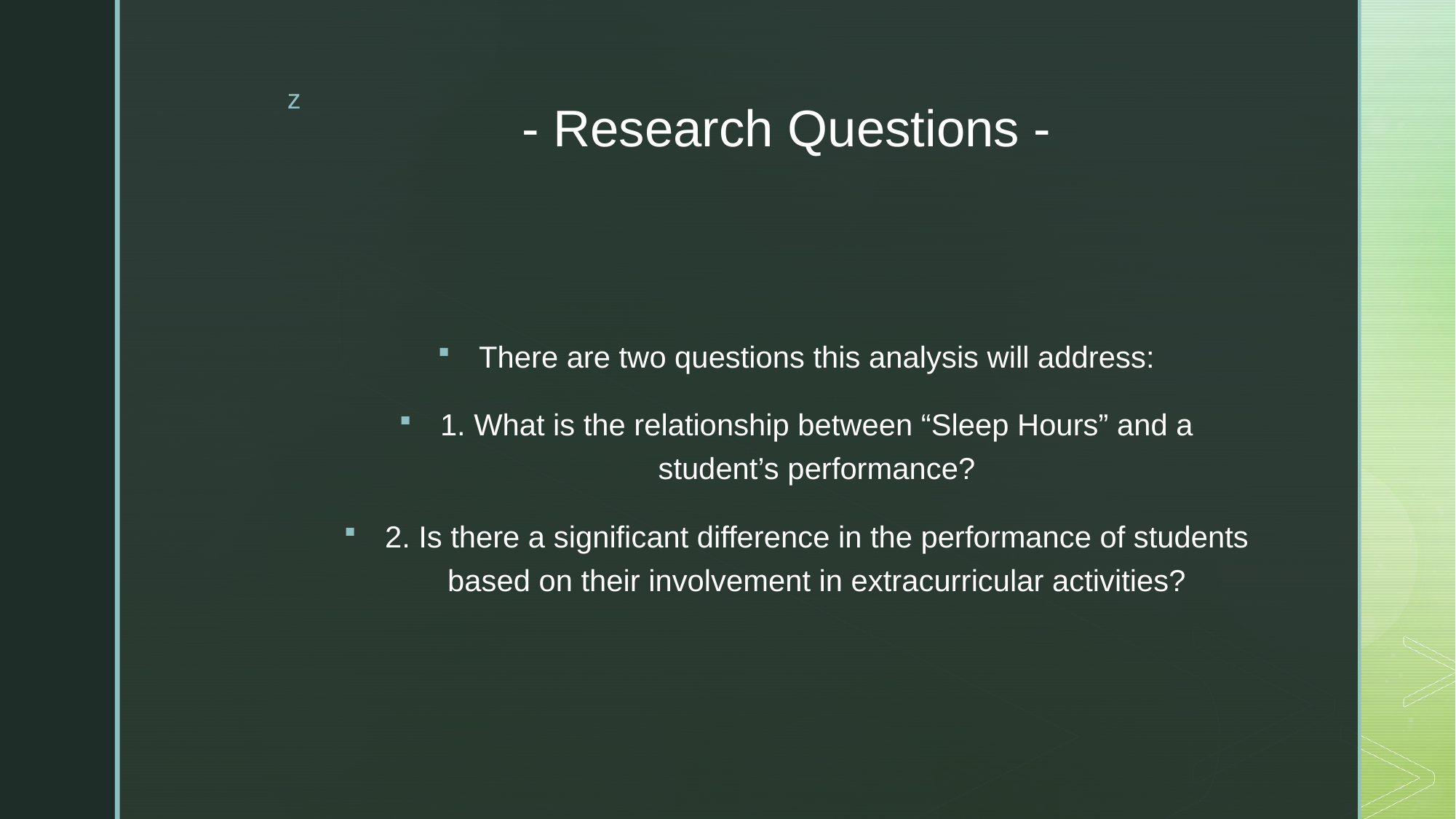

# - Research Questions -
There are two questions this analysis will address:
1. What is the relationship between “Sleep Hours” and a student’s performance?
2. Is there a significant difference in the performance of students based on their involvement in extracurricular activities?